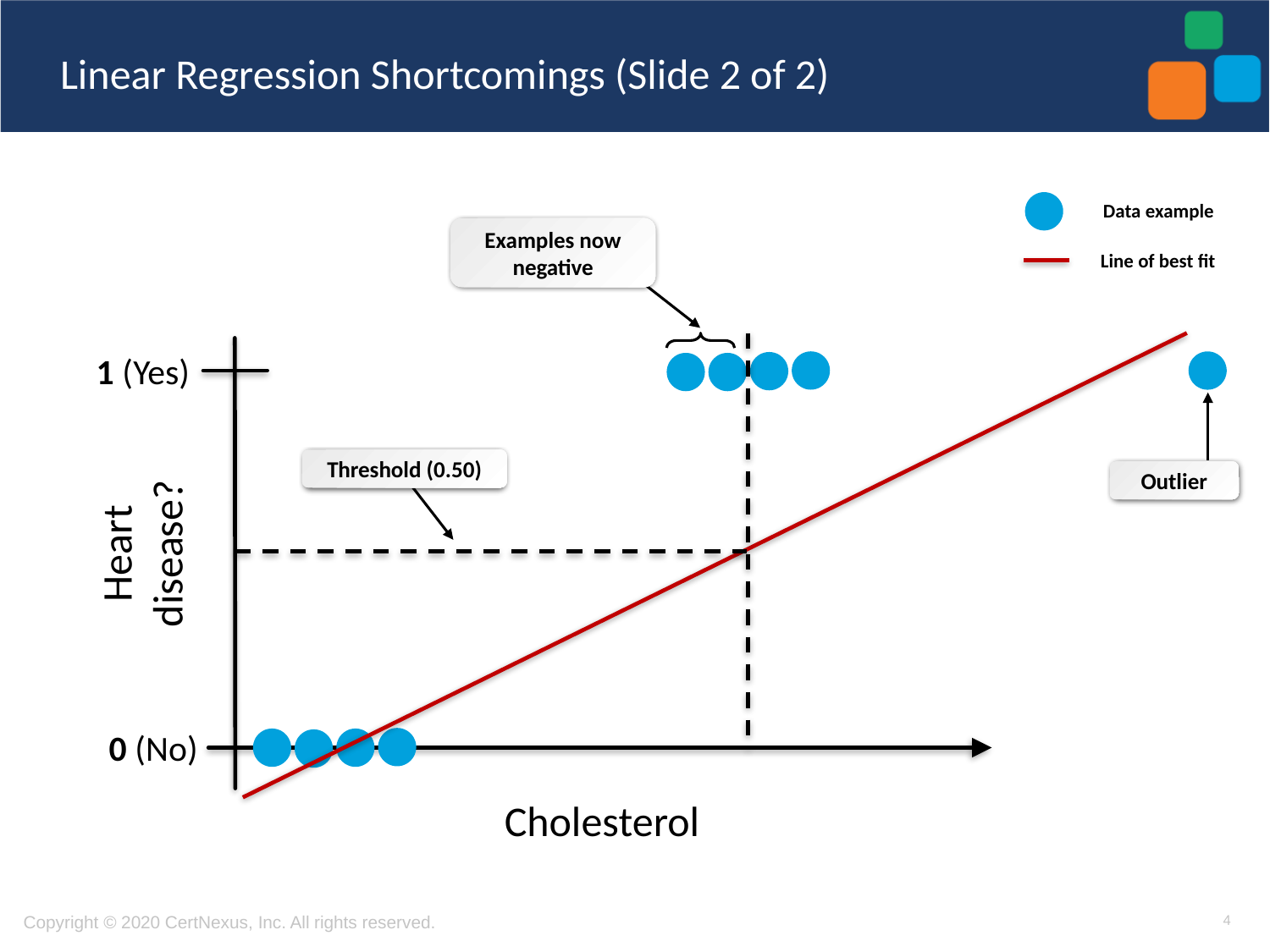

# Linear Regression Shortcomings (Slide 2 of 2)

Data example
Line of best fit
Examples now negative

1 (Yes)

Outlier
Heart disease?
0 (No)

Cholesterol
Threshold (0.50)

4